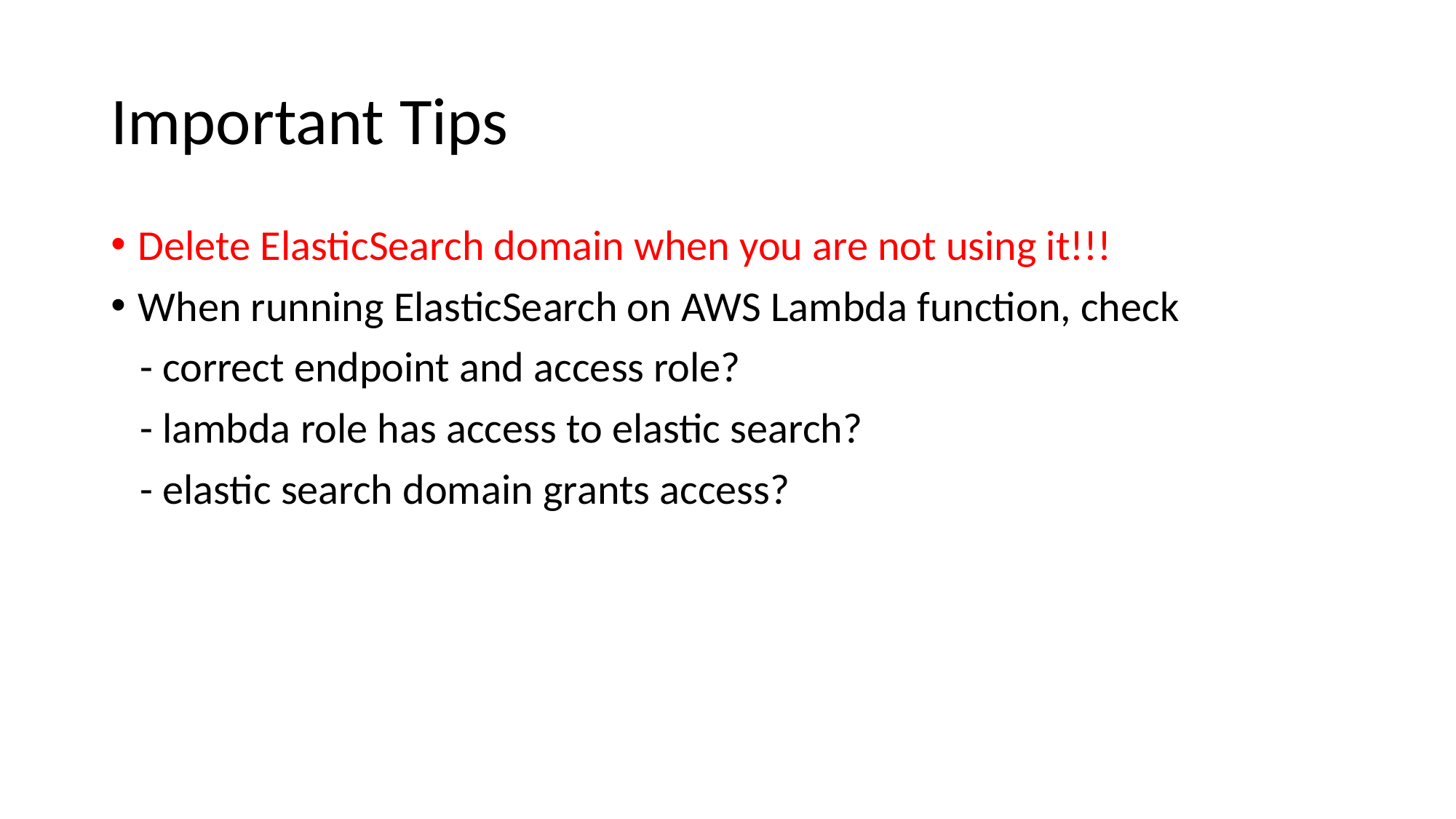

# Important Tips
Delete ElasticSearch domain when you are not using it!!!
When running ElasticSearch on AWS Lambda function, check
   - correct endpoint and access role?
   - lambda role has access to elastic search?
   - elastic search domain grants access?